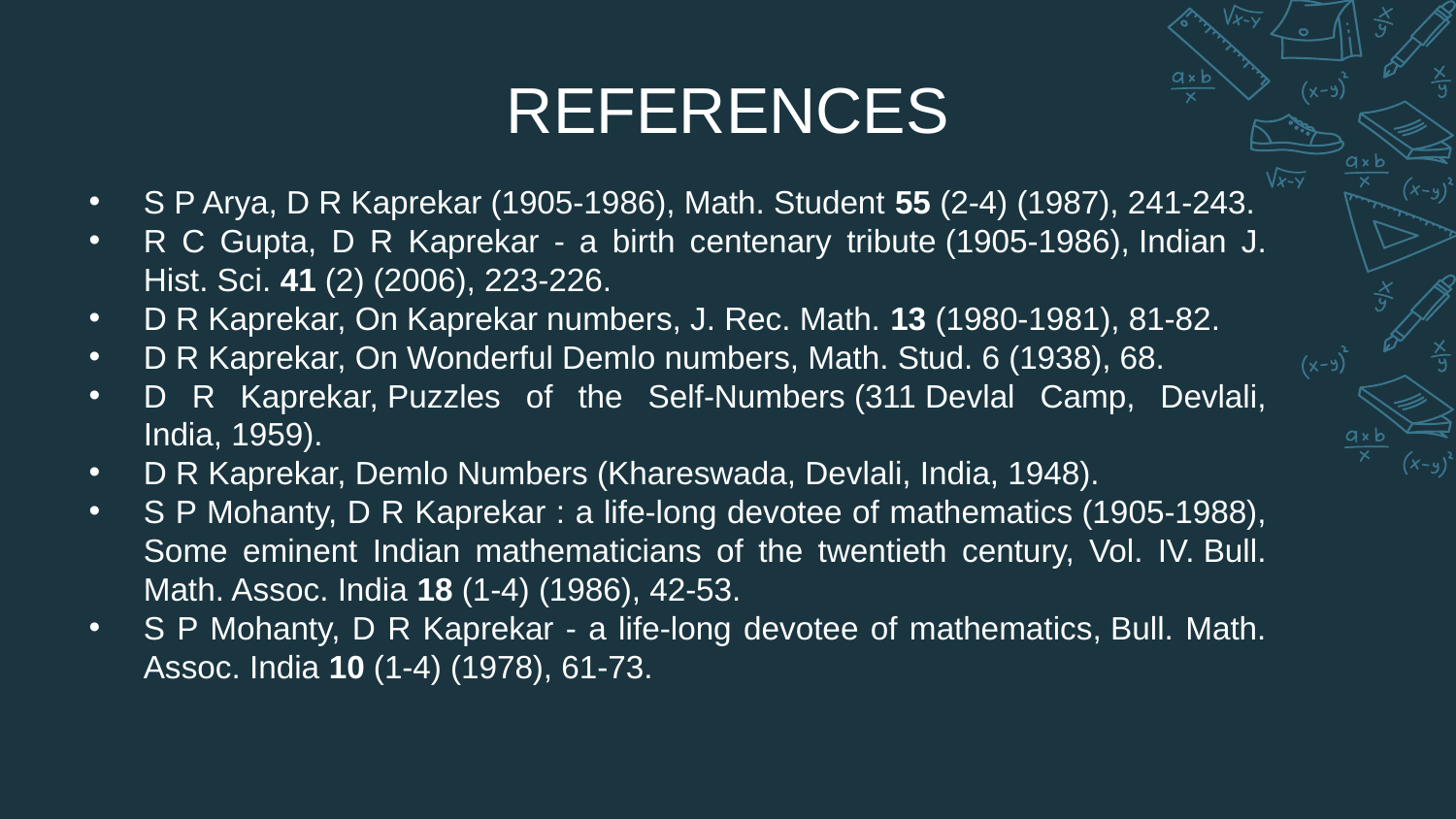

# REFERENCES
S P Arya, D R Kaprekar (1905-1986), Math. Student 55 (2-4) (1987), 241-243.
R C Gupta, D R Kaprekar - a birth centenary tribute (1905-1986), Indian J. Hist. Sci. 41 (2) (2006), 223-226.
D R Kaprekar, On Kaprekar numbers, J. Rec. Math. 13 (1980-1981), 81-82.
D R Kaprekar, On Wonderful Demlo numbers, Math. Stud. 6 (1938), 68.
D R Kaprekar, Puzzles of the Self-Numbers (311 Devlal Camp, Devlali, India, 1959).
D R Kaprekar, Demlo Numbers (Khareswada, Devlali, India, 1948).
S P Mohanty, D R Kaprekar : a life-long devotee of mathematics (1905-1988), Some eminent Indian mathematicians of the twentieth century, Vol. IV. Bull. Math. Assoc. India 18 (1-4) (1986), 42-53.
S P Mohanty, D R Kaprekar - a life-long devotee of mathematics, Bull. Math. Assoc. India 10 (1-4) (1978), 61-73.